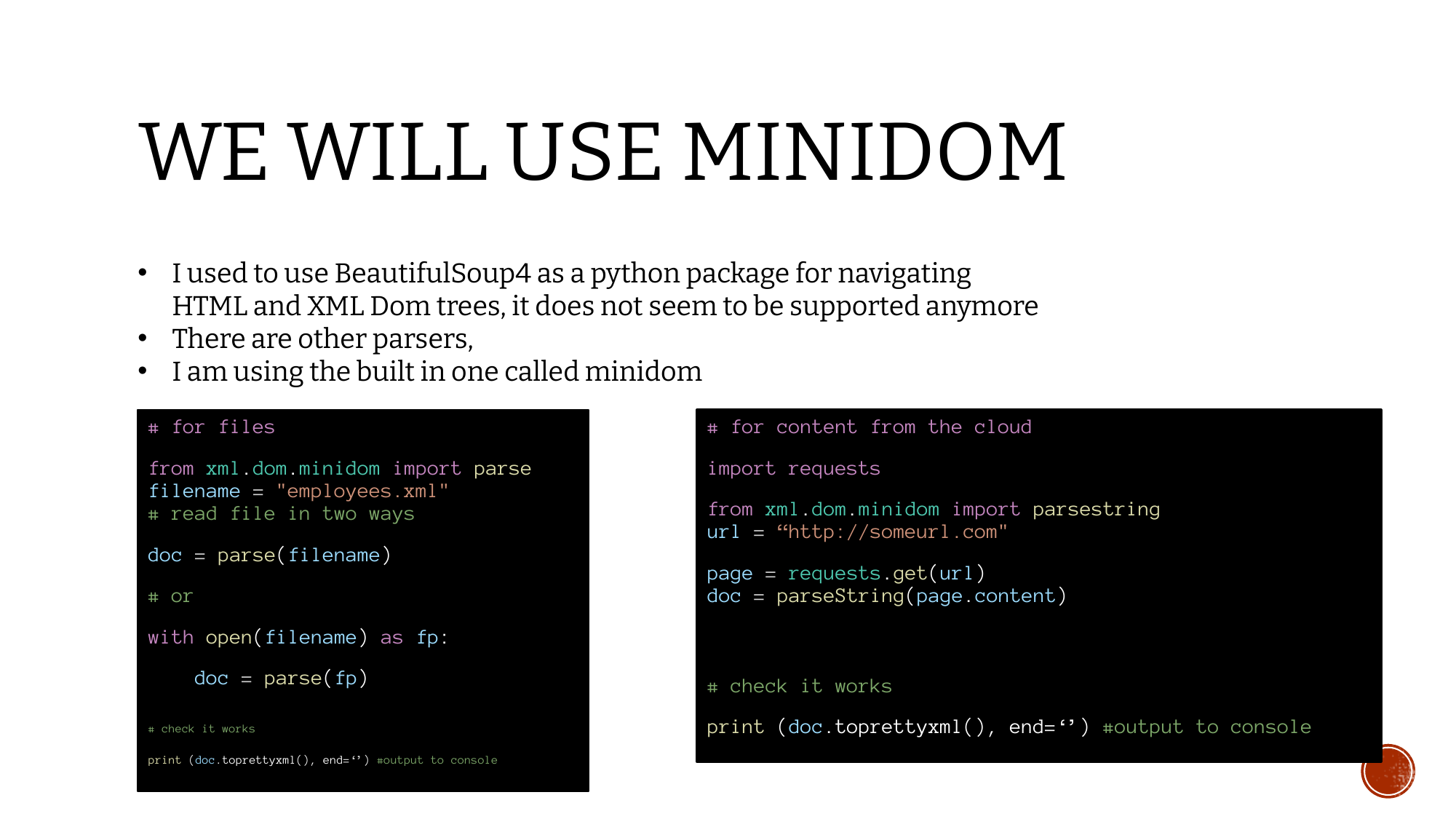

# We will Use minidom
I used to use BeautifulSoup4 as a python package for navigating HTML and XML Dom trees, it does not seem to be supported anymore
There are other parsers,
I am using the built in one called minidom
# for files
from xml.dom.minidom import parse
filename = "employees.xml"
# read file in two ways
doc = parse(filename)
# or
with open(filename) as fp:
    doc = parse(fp)
# check it works
print (doc.toprettyxml(), end=‘’) #output to console

# for content from the cloud
import requests
from xml.dom.minidom import parsestring
url = “http://someurl.com"
page = requests.get(url)
doc = parseString(page.content)
# check it works
print (doc.toprettyxml(), end=‘’) #output to console